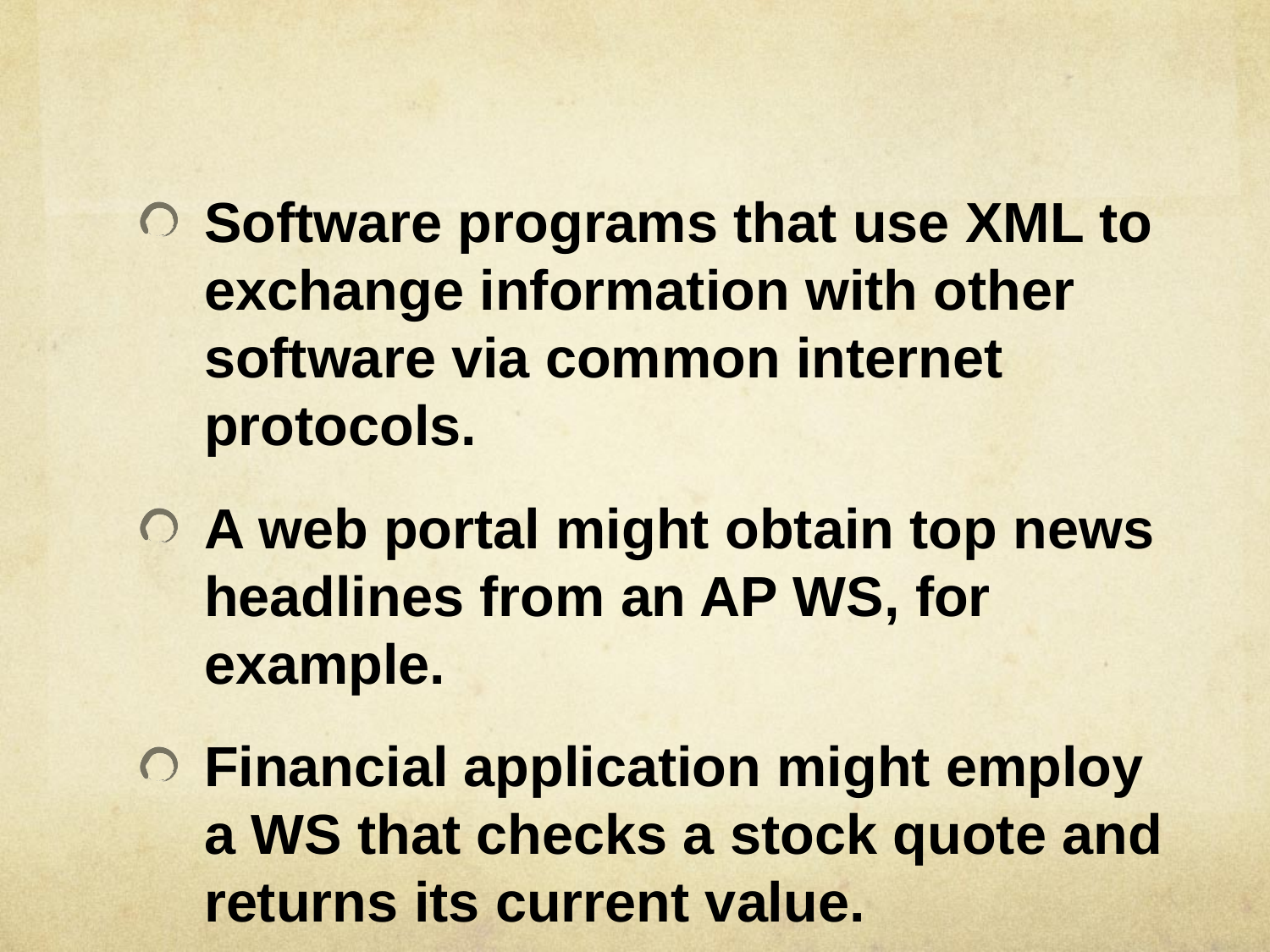

Software programs that use XML to exchange information with other software via common internet protocols.
A web portal might obtain top news headlines from an AP WS, for example.
Financial application might employ a WS that checks a stock quote and returns its current value.